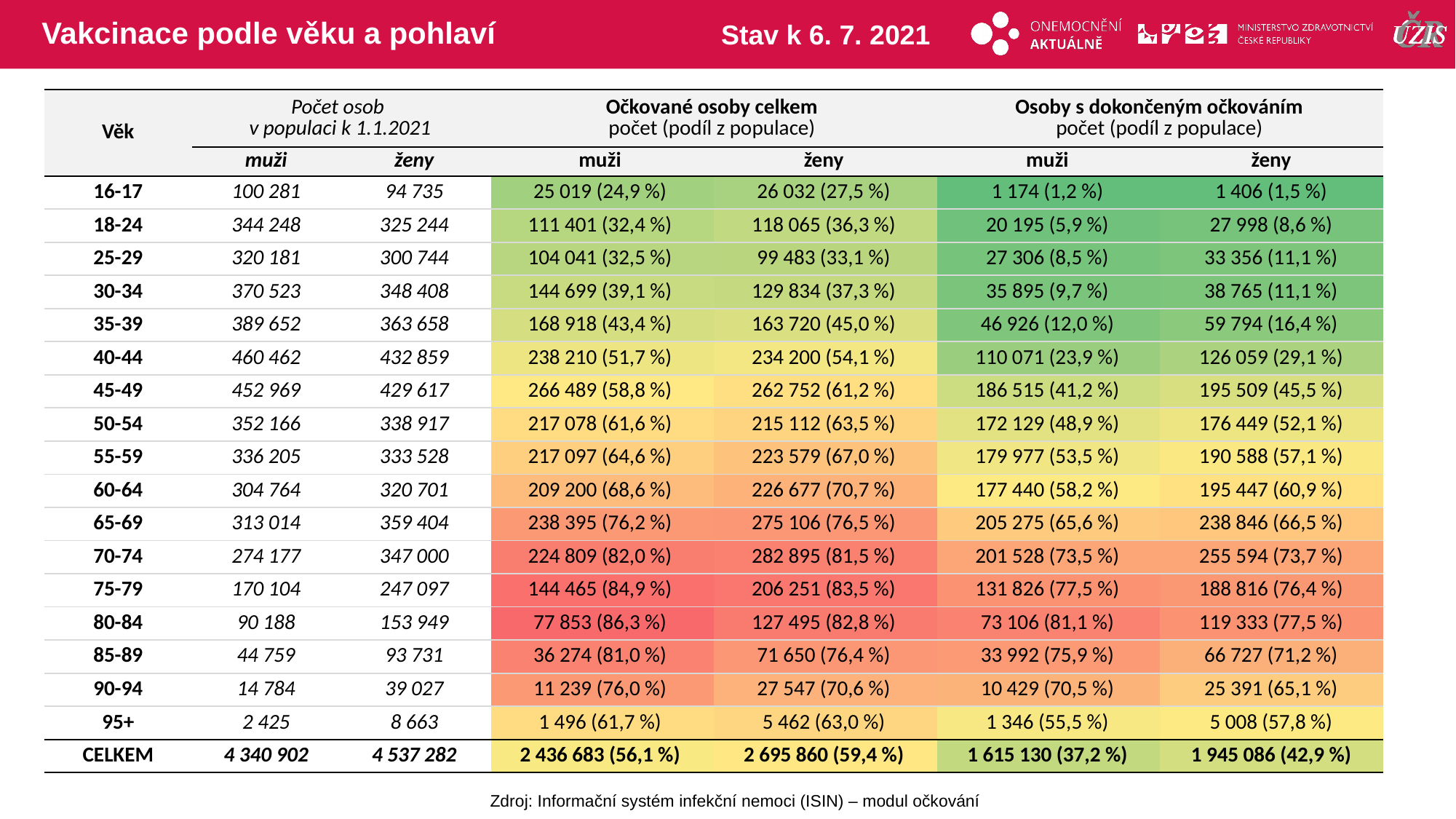

# Vakcinace podle věku a pohlaví
Stav k 6. 7. 2021
| Věk | Počet osob v populaci k 1.1.2021 |  | Očkované osoby celkem počet (podíl z populace) |  | Osoby s dokončeným očkováním počet (podíl z populace) |  |
| --- | --- | --- | --- | --- | --- | --- |
|  | muži | ženy | muži | ženy | muži | ženy |
| 16-17 | 100 281 | 94 735 | 25 019 (24,9 %) | 26 032 (27,5 %) | 1 174 (1,2 %) | 1 406 (1,5 %) |
| 18-24 | 344 248 | 325 244 | 111 401 (32,4 %) | 118 065 (36,3 %) | 20 195 (5,9 %) | 27 998 (8,6 %) |
| 25-29 | 320 181 | 300 744 | 104 041 (32,5 %) | 99 483 (33,1 %) | 27 306 (8,5 %) | 33 356 (11,1 %) |
| 30-34 | 370 523 | 348 408 | 144 699 (39,1 %) | 129 834 (37,3 %) | 35 895 (9,7 %) | 38 765 (11,1 %) |
| 35-39 | 389 652 | 363 658 | 168 918 (43,4 %) | 163 720 (45,0 %) | 46 926 (12,0 %) | 59 794 (16,4 %) |
| 40-44 | 460 462 | 432 859 | 238 210 (51,7 %) | 234 200 (54,1 %) | 110 071 (23,9 %) | 126 059 (29,1 %) |
| 45-49 | 452 969 | 429 617 | 266 489 (58,8 %) | 262 752 (61,2 %) | 186 515 (41,2 %) | 195 509 (45,5 %) |
| 50-54 | 352 166 | 338 917 | 217 078 (61,6 %) | 215 112 (63,5 %) | 172 129 (48,9 %) | 176 449 (52,1 %) |
| 55-59 | 336 205 | 333 528 | 217 097 (64,6 %) | 223 579 (67,0 %) | 179 977 (53,5 %) | 190 588 (57,1 %) |
| 60-64 | 304 764 | 320 701 | 209 200 (68,6 %) | 226 677 (70,7 %) | 177 440 (58,2 %) | 195 447 (60,9 %) |
| 65-69 | 313 014 | 359 404 | 238 395 (76,2 %) | 275 106 (76,5 %) | 205 275 (65,6 %) | 238 846 (66,5 %) |
| 70-74 | 274 177 | 347 000 | 224 809 (82,0 %) | 282 895 (81,5 %) | 201 528 (73,5 %) | 255 594 (73,7 %) |
| 75-79 | 170 104 | 247 097 | 144 465 (84,9 %) | 206 251 (83,5 %) | 131 826 (77,5 %) | 188 816 (76,4 %) |
| 80-84 | 90 188 | 153 949 | 77 853 (86,3 %) | 127 495 (82,8 %) | 73 106 (81,1 %) | 119 333 (77,5 %) |
| 85-89 | 44 759 | 93 731 | 36 274 (81,0 %) | 71 650 (76,4 %) | 33 992 (75,9 %) | 66 727 (71,2 %) |
| 90-94 | 14 784 | 39 027 | 11 239 (76,0 %) | 27 547 (70,6 %) | 10 429 (70,5 %) | 25 391 (65,1 %) |
| 95+ | 2 425 | 8 663 | 1 496 (61,7 %) | 5 462 (63,0 %) | 1 346 (55,5 %) | 5 008 (57,8 %) |
| CELKEM | 4 340 902 | 4 537 282 | 2 436 683 (56,1 %) | 2 695 860 (59,4 %) | 1 615 130 (37,2 %) | 1 945 086 (42,9 %) |
|  |  |  |  |
| --- | --- | --- | --- |
|  |  |  |  |
|  |  |  |  |
|  |  |  |  |
|  |  |  |  |
|  |  |  |  |
|  |  |  |  |
|  |  |  |  |
|  |  |  |  |
|  |  |  |  |
|  |  |  |  |
|  |  |  |  |
|  |  |  |  |
|  |  |  |  |
|  |  |  |  |
|  |  |  |  |
|  |  |  |  |
|  |  |  |  |
Zdroj: Informační systém infekční nemoci (ISIN) – modul očkování